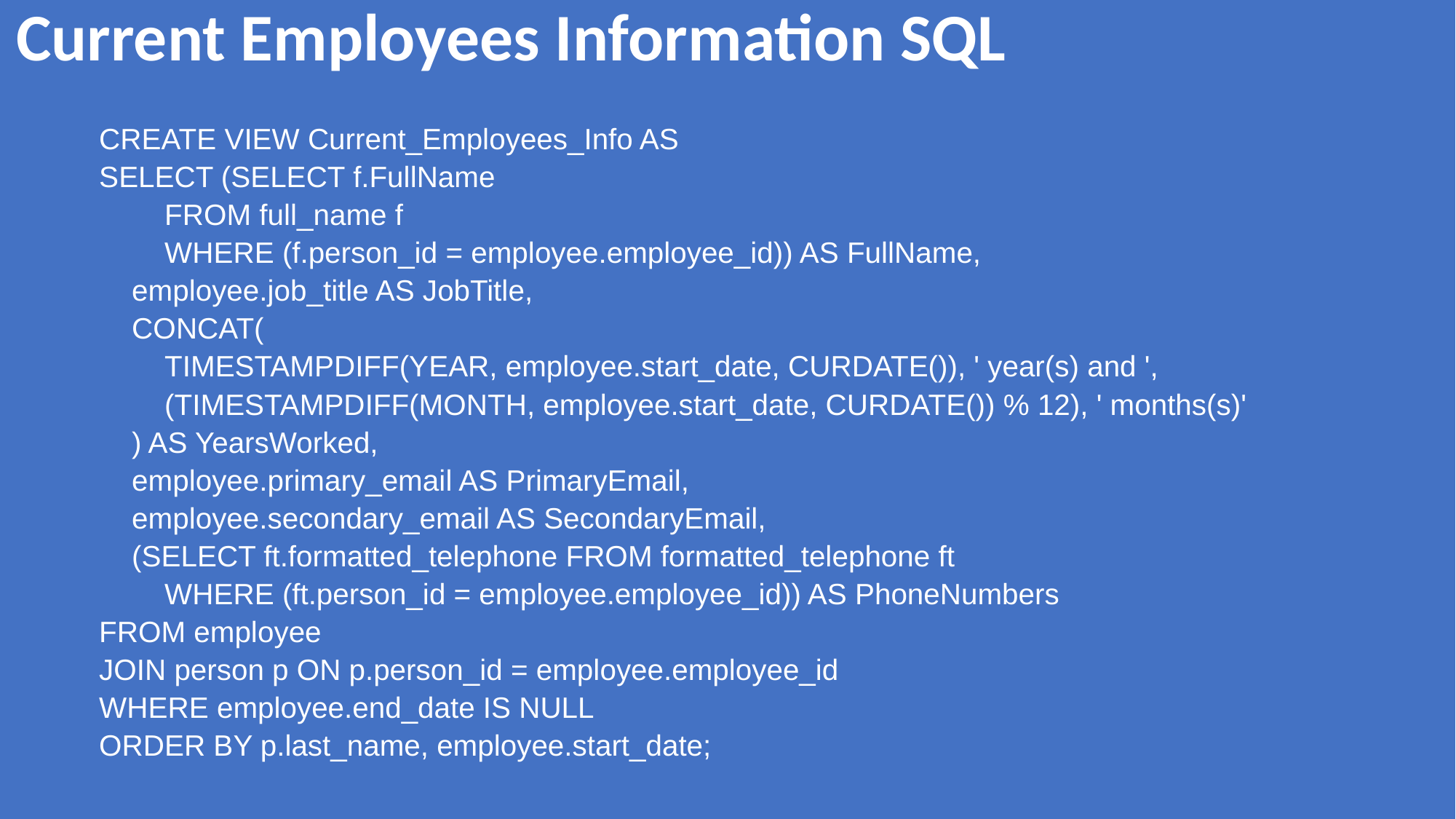

# Current Employees Information SQL
CREATE VIEW Current_Employees_Info AS
SELECT (SELECT f.FullName
        FROM full_name f
        WHERE (f.person_id = employee.employee_id)) AS FullName,
    employee.job_title AS JobTitle,
    CONCAT(
        TIMESTAMPDIFF(YEAR, employee.start_date, CURDATE()), ' year(s) and ',
        (TIMESTAMPDIFF(MONTH, employee.start_date, CURDATE()) % 12), ' months(s)'
    ) AS YearsWorked,
    employee.primary_email AS PrimaryEmail,
    employee.secondary_email AS SecondaryEmail,
    (SELECT ft.formatted_telephone FROM formatted_telephone ft
        WHERE (ft.person_id = employee.employee_id)) AS PhoneNumbers
FROM employee
JOIN person p ON p.person_id = employee.employee_id
WHERE employee.end_date IS NULL
ORDER BY p.last_name, employee.start_date;